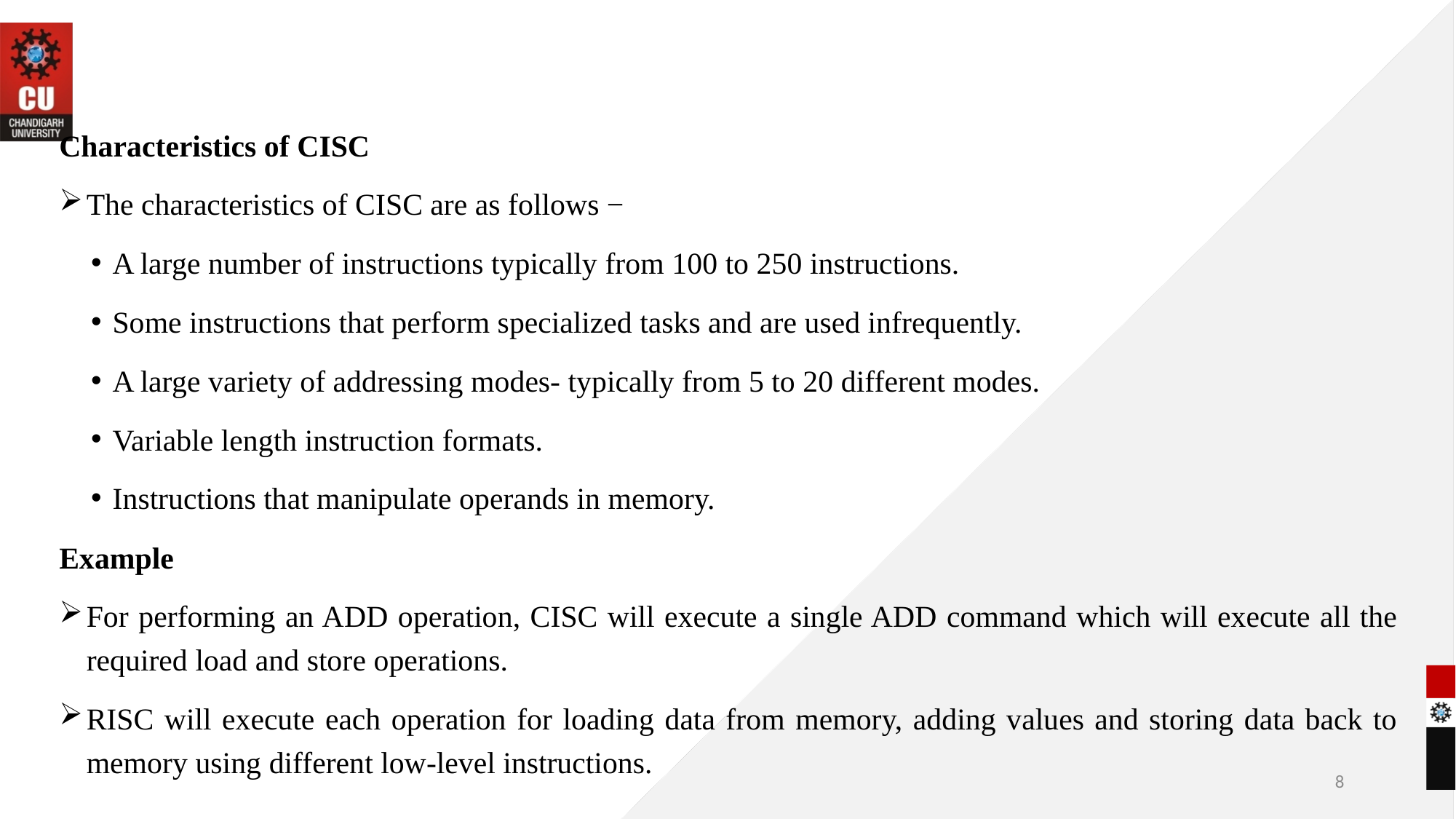

Characteristics of CISC
The characteristics of CISC are as follows −
A large number of instructions typically from 100 to 250 instructions.
Some instructions that perform specialized tasks and are used infrequently.
A large variety of addressing modes- typically from 5 to 20 different modes.
Variable length instruction formats.
Instructions that manipulate operands in memory.
Example
For performing an ADD operation, CISC will execute a single ADD command which will execute all the required load and store operations.
RISC will execute each operation for loading data from memory, adding values and storing data back to memory using different low-level instructions.

8